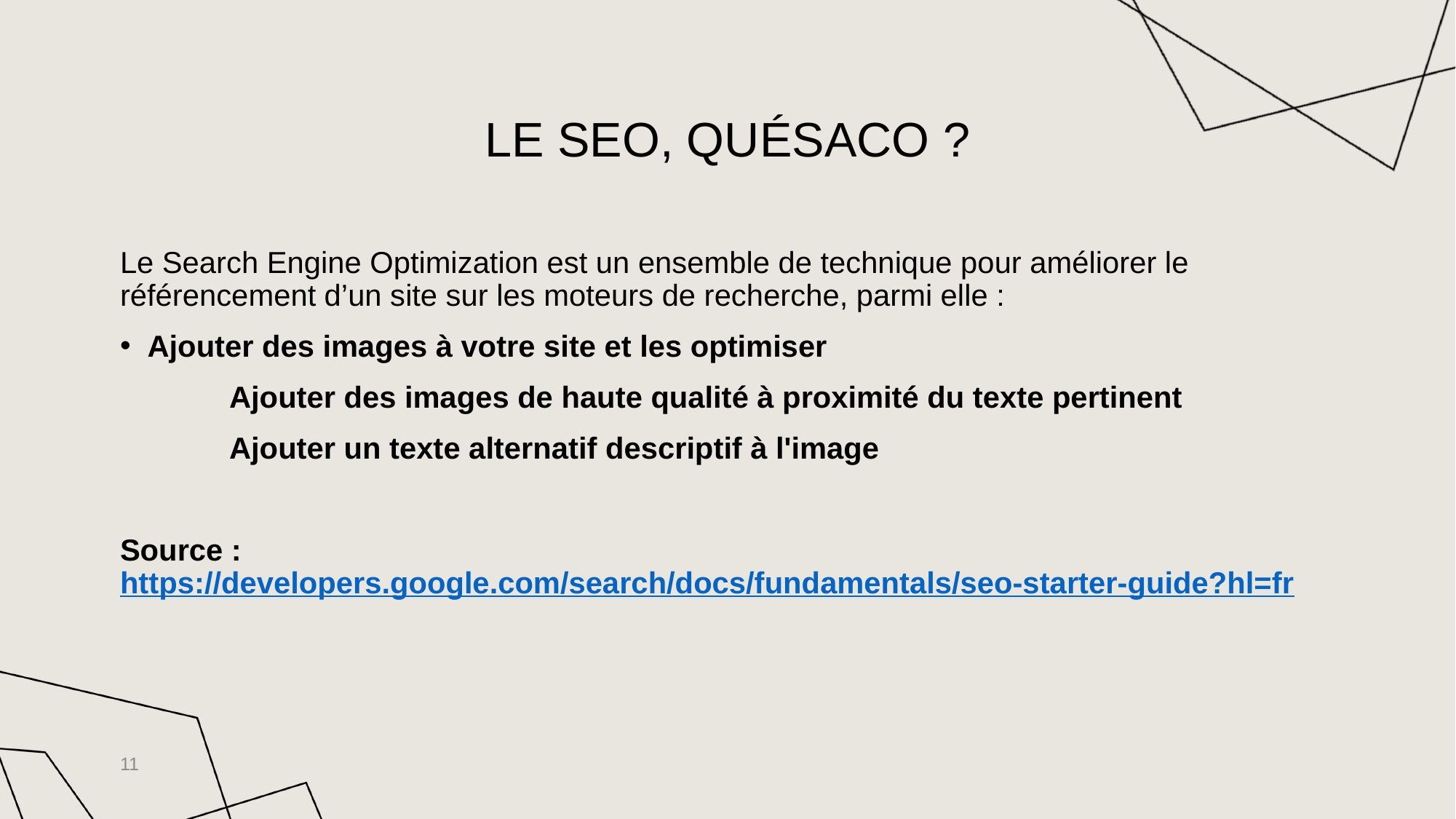

# Le SEO, quésaco ?
Le Search Engine Optimization est un ensemble de technique pour améliorer le référencement d’un site sur les moteurs de recherche, parmi elle :
Ajouter des images à votre site et les optimiser
	Ajouter des images de haute qualité à proximité du texte pertinent
	Ajouter un texte alternatif descriptif à l'image

Source : https://developers.google.com/search/docs/fundamentals/seo-starter-guide?hl=fr

11